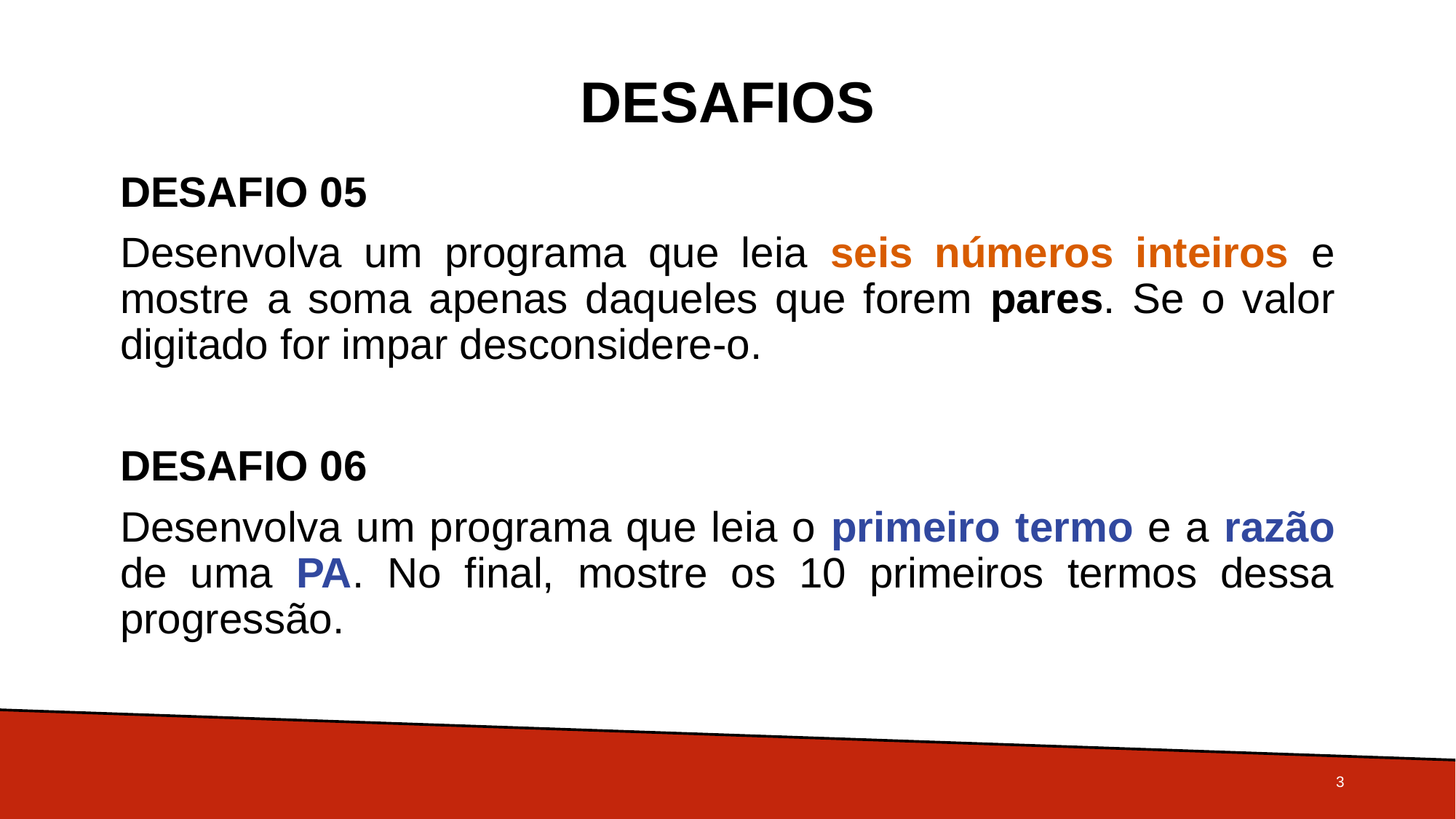

# Desafios
DESAFIO 05
Desenvolva um programa que leia seis números inteiros e mostre a soma apenas daqueles que forem pares. Se o valor digitado for impar desconsidere-o.

DESAFIO 06
Desenvolva um programa que leia o primeiro termo e a razão de uma PA. No final, mostre os 10 primeiros termos dessa progressão.

3